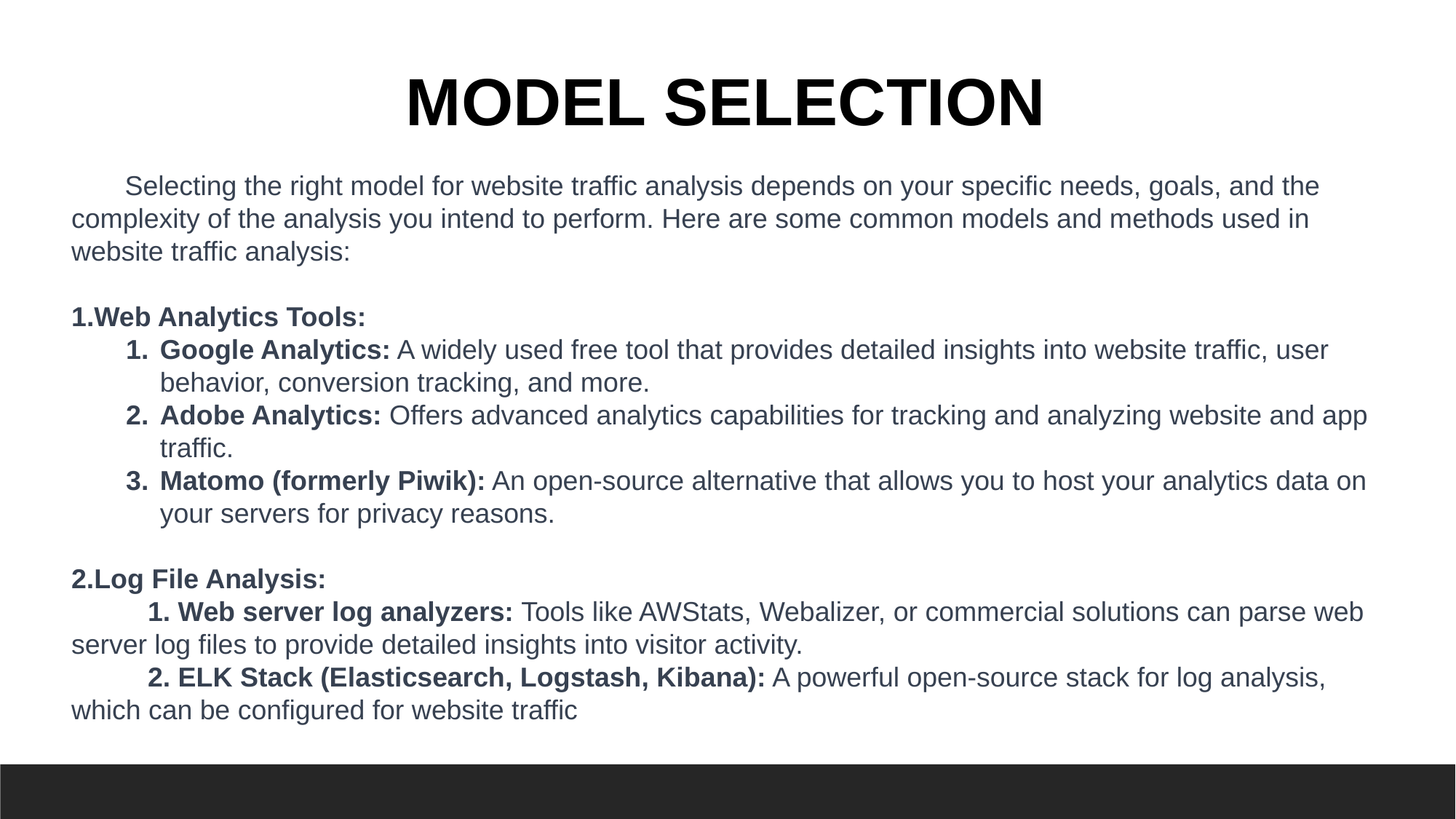

MODEL SELECTION
       Selecting the right model for website traffic analysis depends on your specific needs, goals, and the complexity of the analysis you intend to perform. Here are some common models and methods used in website traffic analysis:

Web Analytics Tools:
Google Analytics: A widely used free tool that provides detailed insights into website traffic, user behavior, conversion tracking, and more.
Adobe Analytics: Offers advanced analytics capabilities for tracking and analyzing website and app traffic.
Matomo (formerly Piwik): An open-source alternative that allows you to host your analytics data on your servers for privacy reasons.

2.Log File Analysis:
          1. Web server log analyzers: Tools like AWStats, Webalizer, or commercial solutions can parse web server log files to provide detailed insights into visitor activity.
          2. ELK Stack (Elasticsearch, Logstash, Kibana): A powerful open-source stack for log analysis, which can be configured for website traffic analysis.